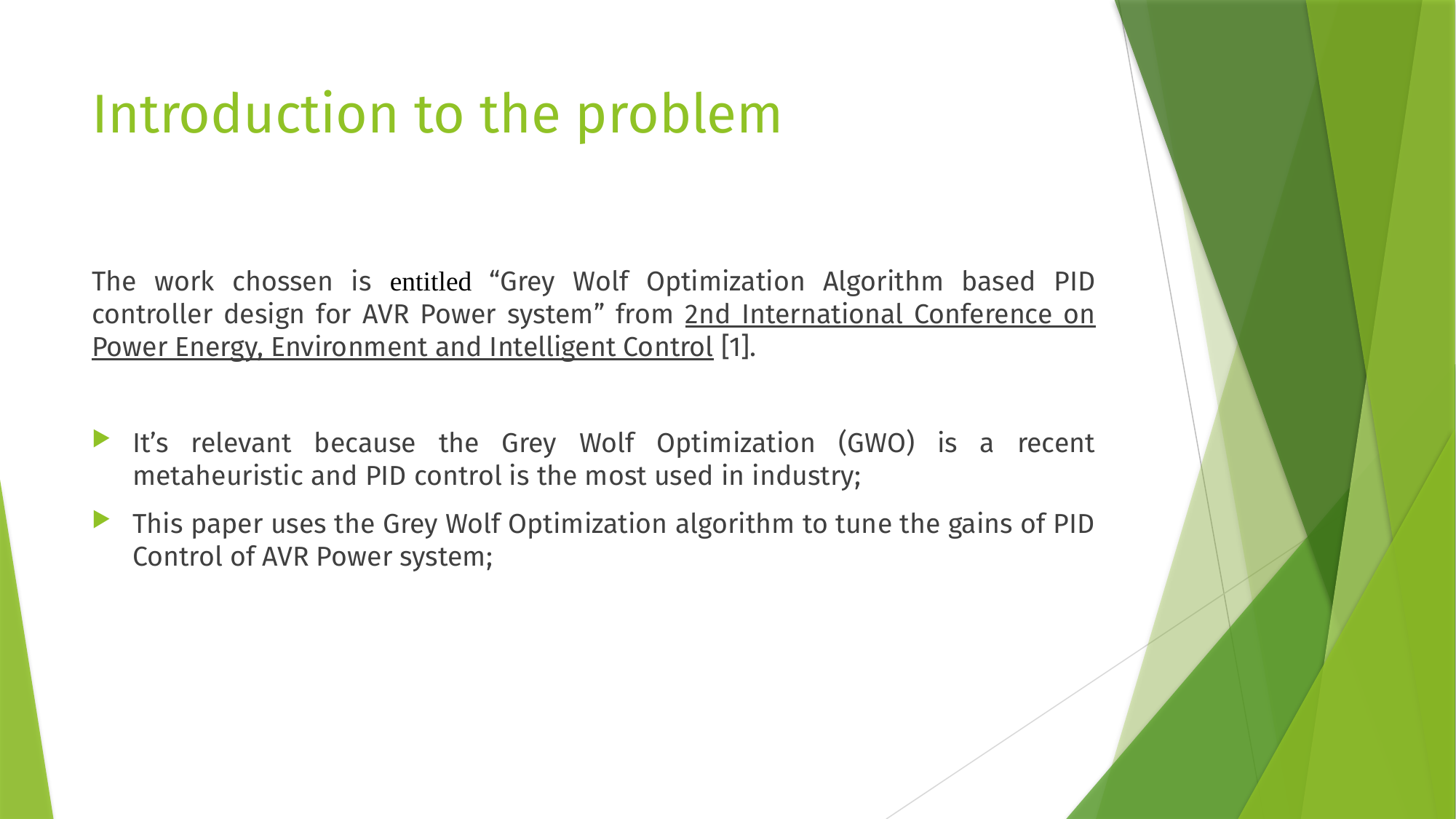

# Introduction to the problem
The work chossen is entitled “Grey Wolf Optimization Algorithm based PID controller design for AVR Power system” from 2nd International Conference on Power Energy, Environment and Intelligent Control [1].

It’s relevant because the Grey Wolf Optimization (GWO) is a recent metaheuristic and PID control is the most used in industry;
This paper uses the Grey Wolf Optimization algorithm to tune the gains of PID Control of AVR Power system;